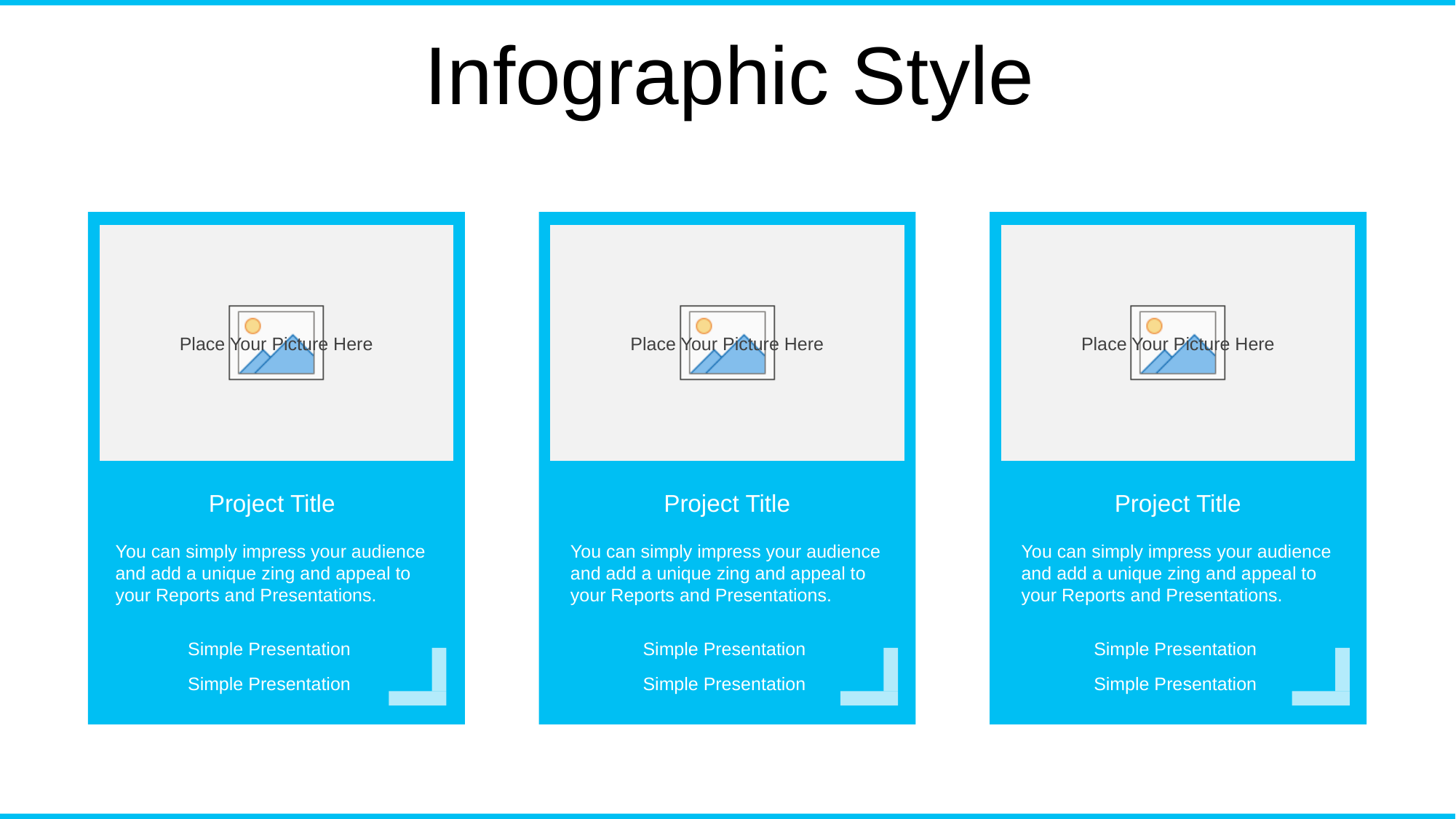

Infographic Style

Project Title
You can simply impress your audience and add a unique zing and appeal to your Reports and Presentations.
Simple Presentation
Simple Presentation
Project Title
You can simply impress your audience and add a unique zing and appeal to your Reports and Presentations.
Simple Presentation
Simple Presentation
Project Title
You can simply impress your audience and add a unique zing and appeal to your Reports and Presentations.
Simple Presentation
Simple Presentation